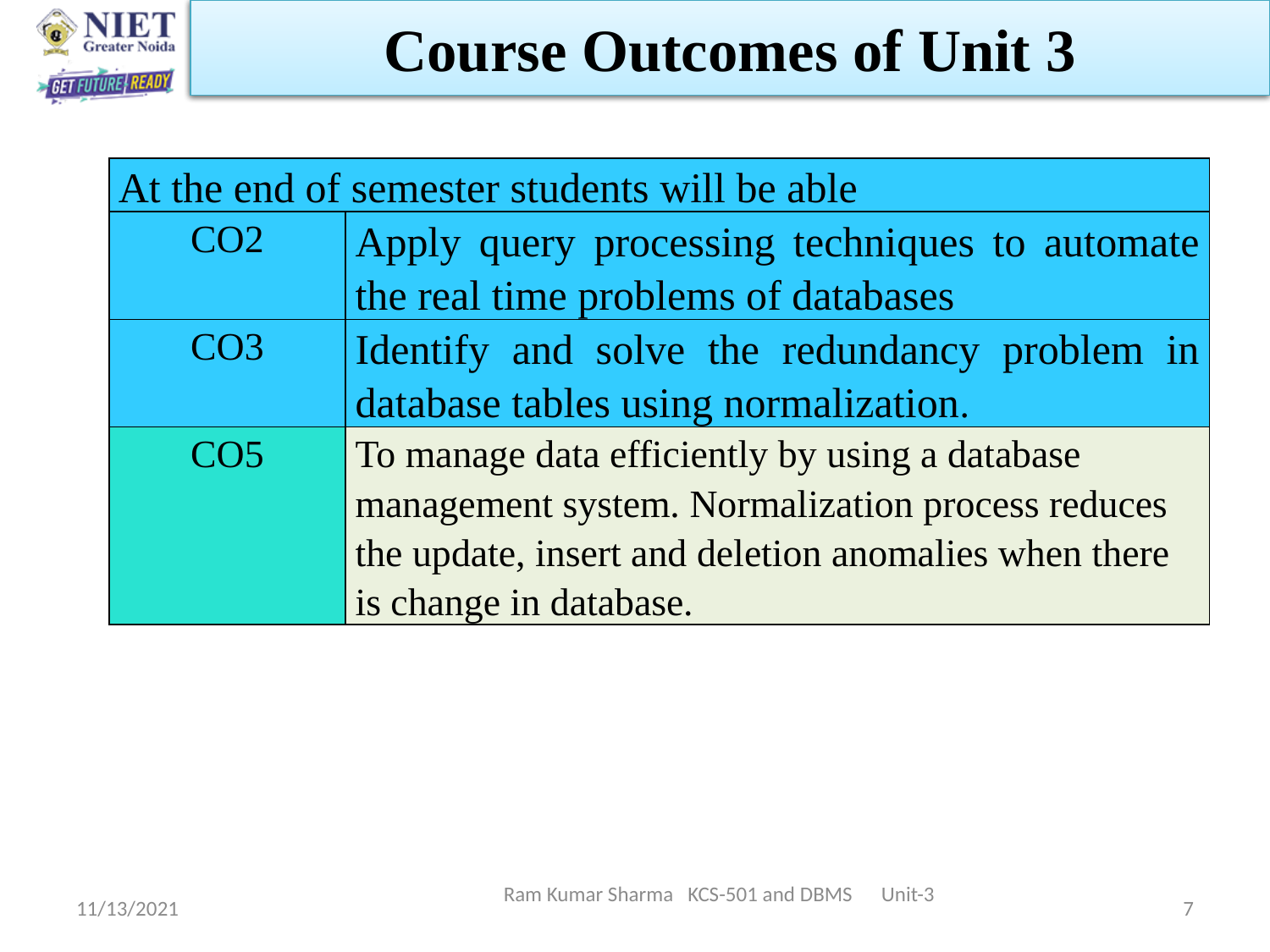

Course Outcomes of Unit 3
| At the end of semester students will be able |  |
| --- | --- |
| CO2 | Apply query processing techniques to automate the real time problems of databases |
| CO3 | Identify and solve the redundancy problem in database tables using normalization. |
| CO5 | To manage data efficiently by using a database management system. Normalization process reduces the update, insert and deletion anomalies when there is change in database. |
Ram Kumar Sharma   KCS-501 and DBMS      Unit-3
11/13/2021
7